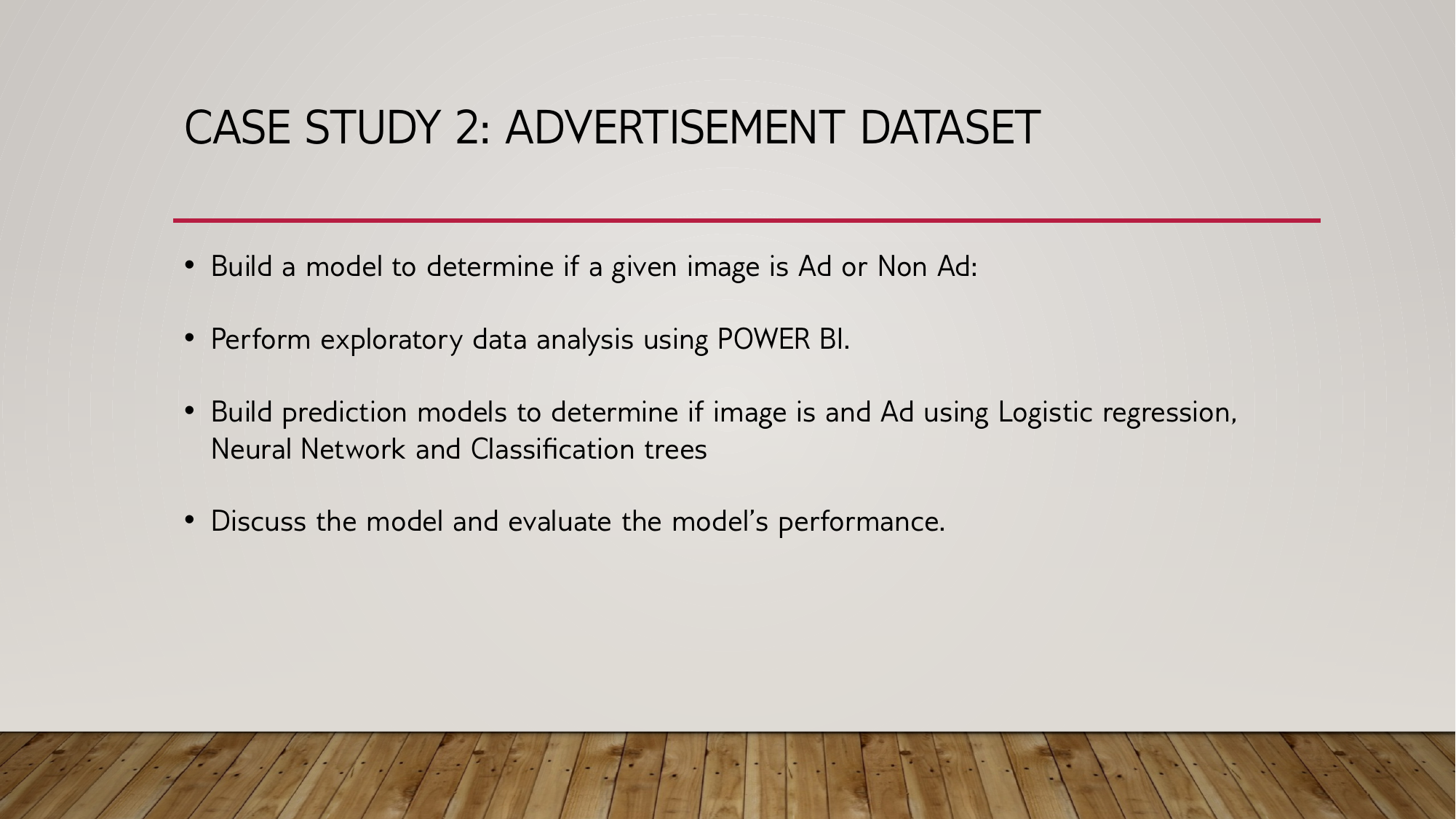

# CASE STUDY 2: Advertisement Dataset
Build a model to determine if a given image is Ad or Non Ad:

Perform exploratory data analysis using POWER BI.

Build prediction models to determine if image is and Ad using Logistic regression, Neural Network and Classification trees

Discuss the model and evaluate the model’s performance.